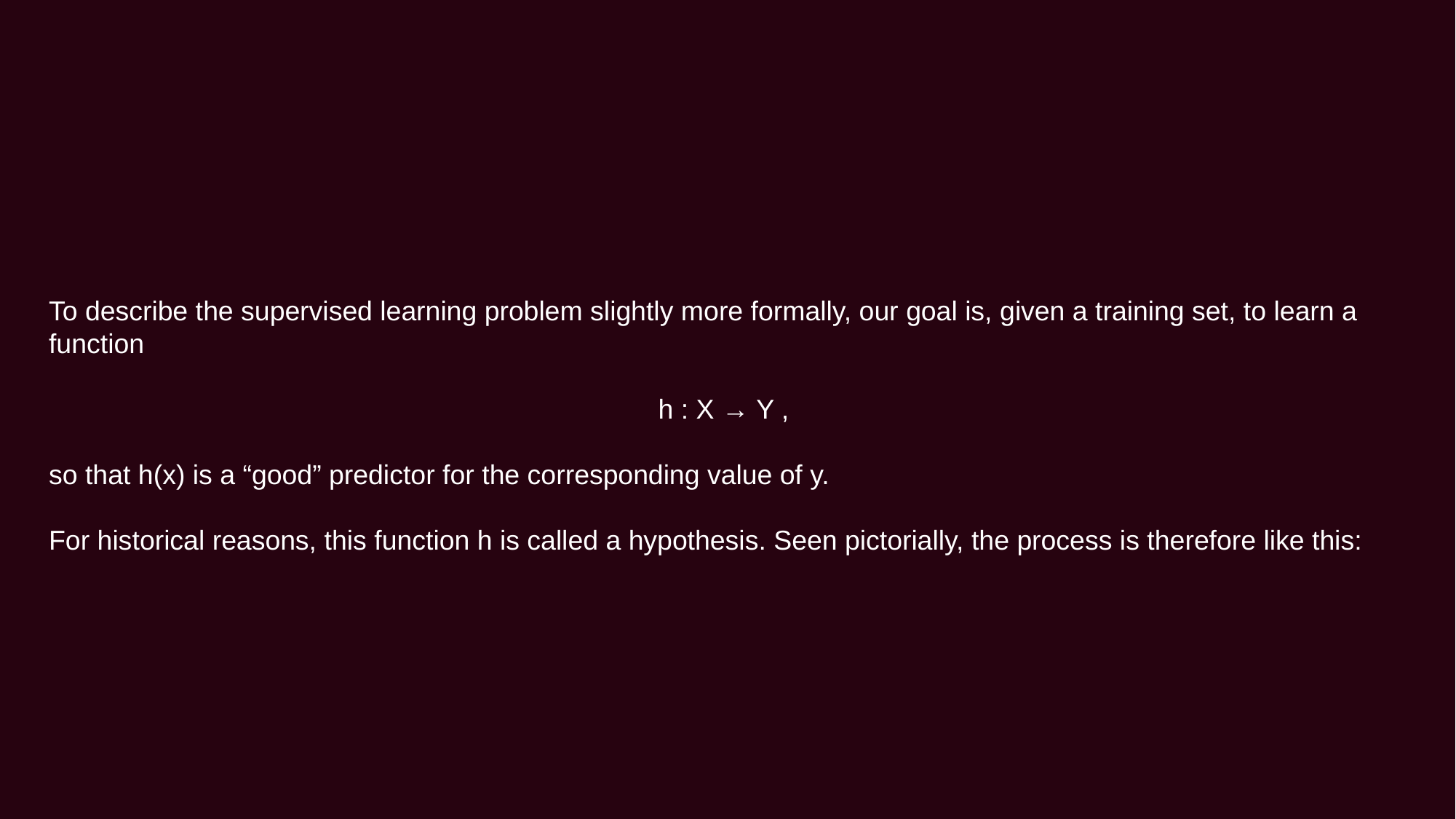

To describe the supervised learning problem slightly more formally, our goal is, given a training set, to learn a function

h : X → Y ,

so that h(x) is a “good” predictor for the corresponding value of y.

For historical reasons, this function h is called a hypothesis. Seen pictorially, the process is therefore like this: